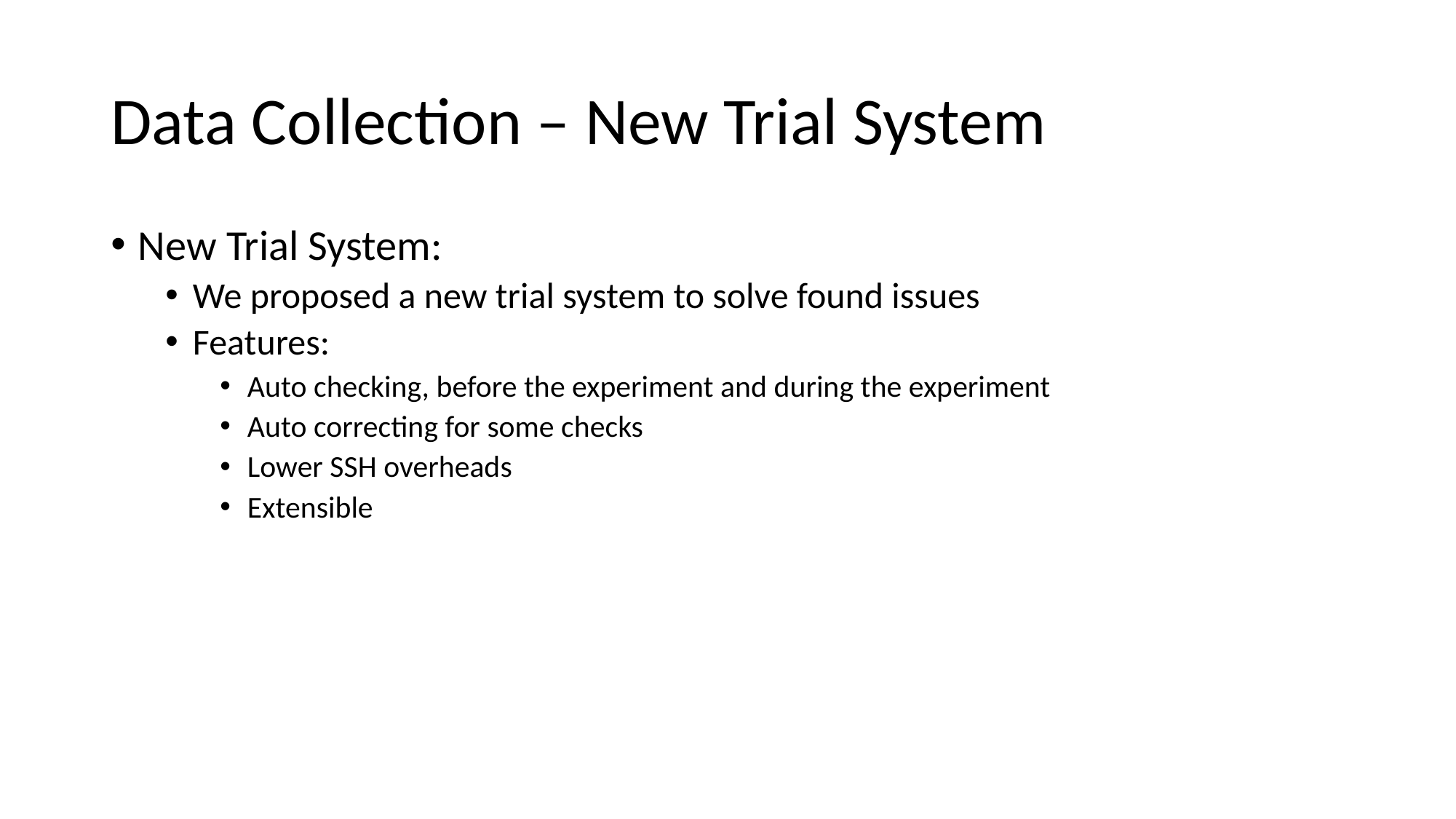

# Data Collection – New Trial System
New Trial System:
We proposed a new trial system to solve found issues
Features:
Auto checking, before the experiment and during the experiment
Auto correcting for some checks
Lower SSH overheads
Extensible